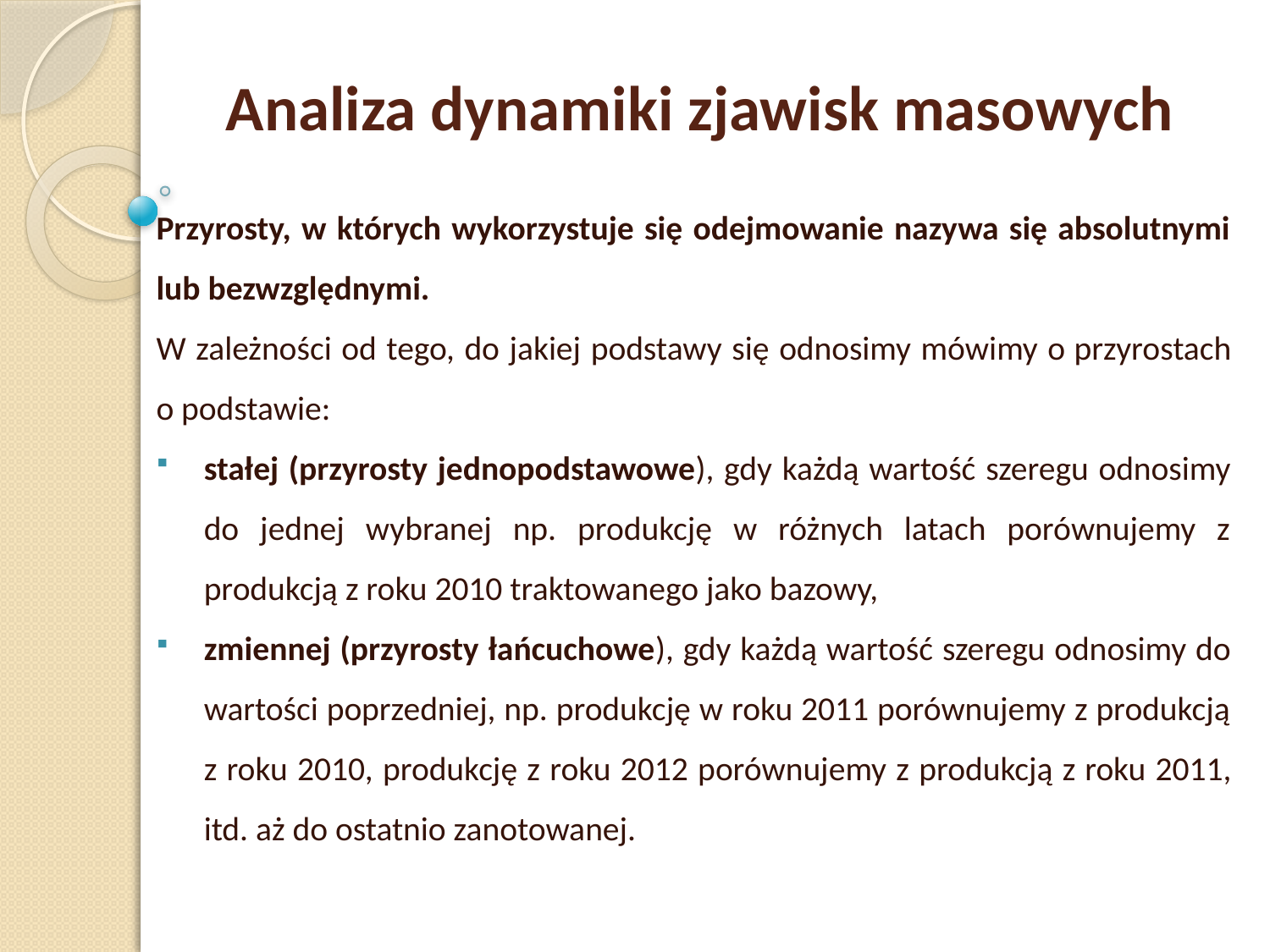

Analiza dynamiki zjawisk masowych
Przyrosty, w których wykorzystuje się odejmowanie nazywa się absolutnymi lub bezwzględnymi.
W zależności od tego, do jakiej podstawy się odnosimy mówimy o przyrostach o podstawie:
stałej (przyrosty jednopodstawowe), gdy każdą wartość szeregu odnosimy do jednej wybranej np. produkcję w różnych latach porównujemy z produkcją z roku 2010 traktowanego jako bazowy,
zmiennej (przyrosty łańcuchowe), gdy każdą wartość szeregu odnosimy do wartości poprzedniej, np. produkcję w roku 2011 porównujemy z produkcją z roku 2010, produkcję z roku 2012 porównujemy z produkcją z roku 2011, itd. aż do ostatnio zanotowanej.